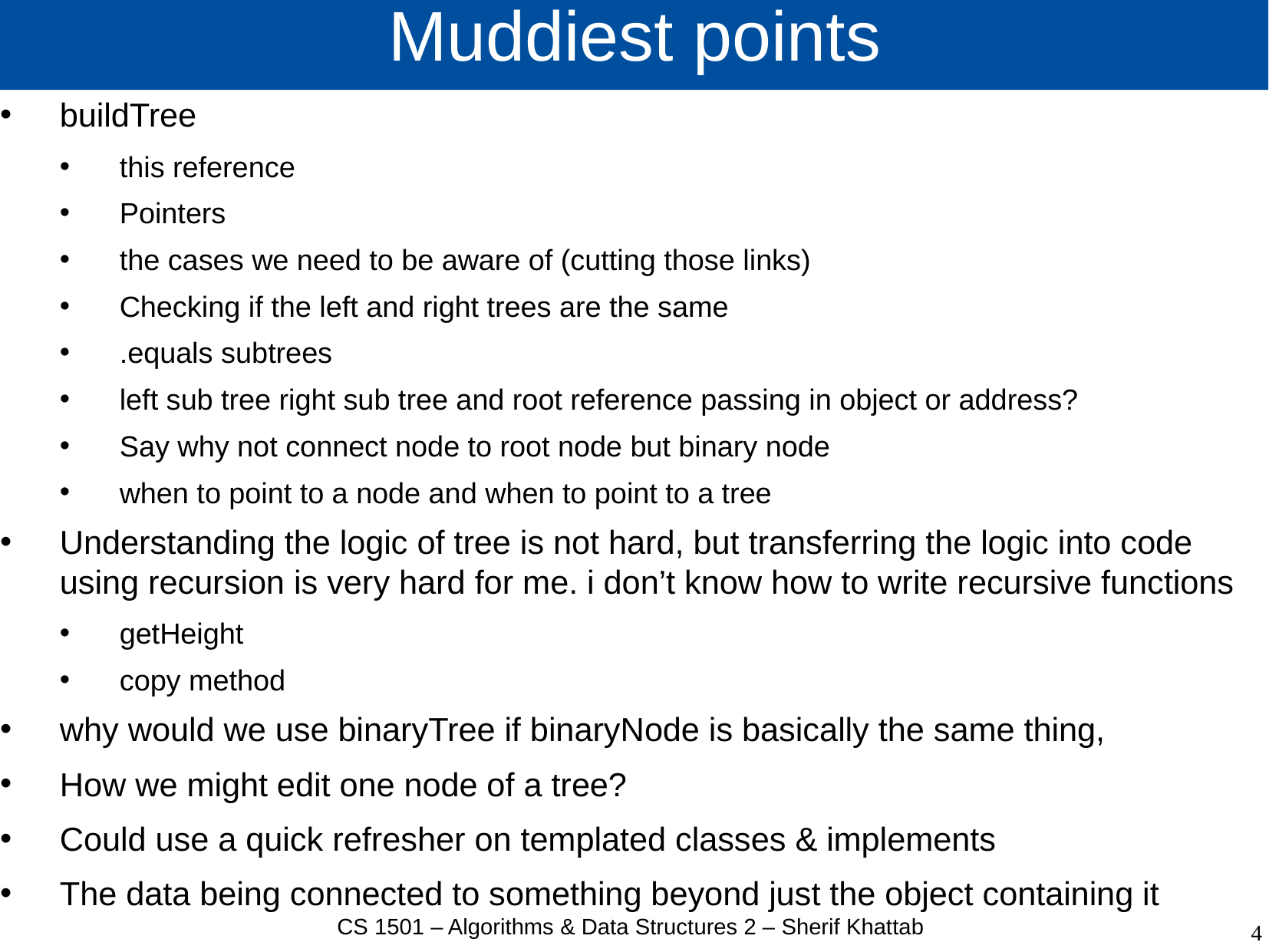

# Muddiest points
buildTree
this reference
Pointers
the cases we need to be aware of (cutting those links)
Checking if the left and right trees are the same
.equals subtrees
left sub tree right sub tree and root reference passing in object or address?
Say why not connect node to root node but binary node
when to point to a node and when to point to a tree
Understanding the logic of tree is not hard, but transferring the logic into code using recursion is very hard for me. i don’t know how to write recursive functions
getHeight
copy method
why would we use binaryTree if binaryNode is basically the same thing,
How we might edit one node of a tree?
Could use a quick refresher on templated classes & implements
The data being connected to something beyond just the object containing it

CS 1501 – Algorithms & Data Structures 2 – Sherif Khattab
4